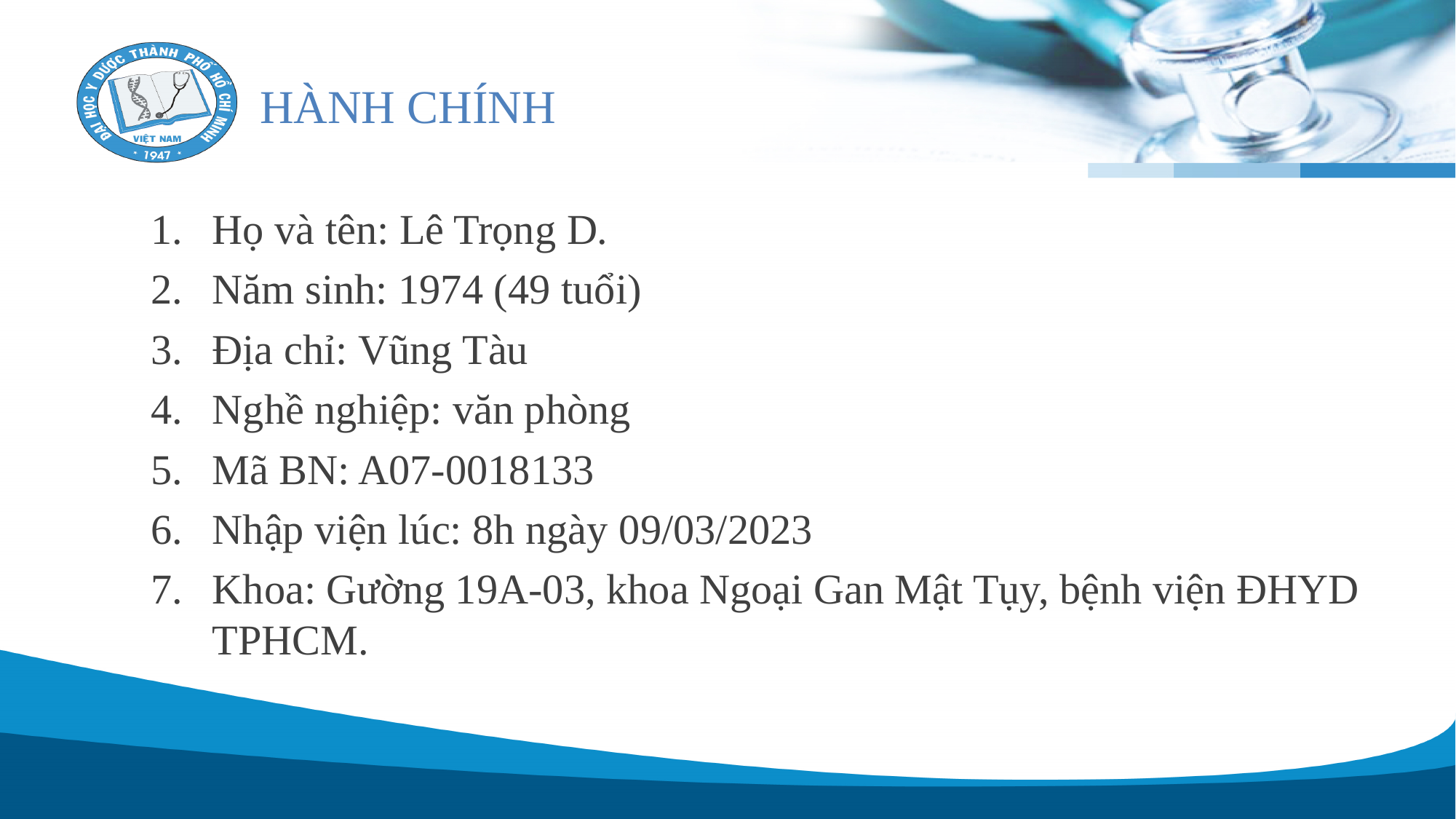

# HÀNH CHÍNH
Họ và tên: Lê Trọng D.
Năm sinh: 1974 (49 tuổi)
Địa chỉ: Vũng Tàu
Nghề nghiệp: văn phòng
Mã BN: A07-0018133
Nhập viện lúc: 8h ngày 09/03/2023
Khoa: Gường 19A-03, khoa Ngoại Gan Mật Tụy, bệnh viện ĐHYD TPHCM.